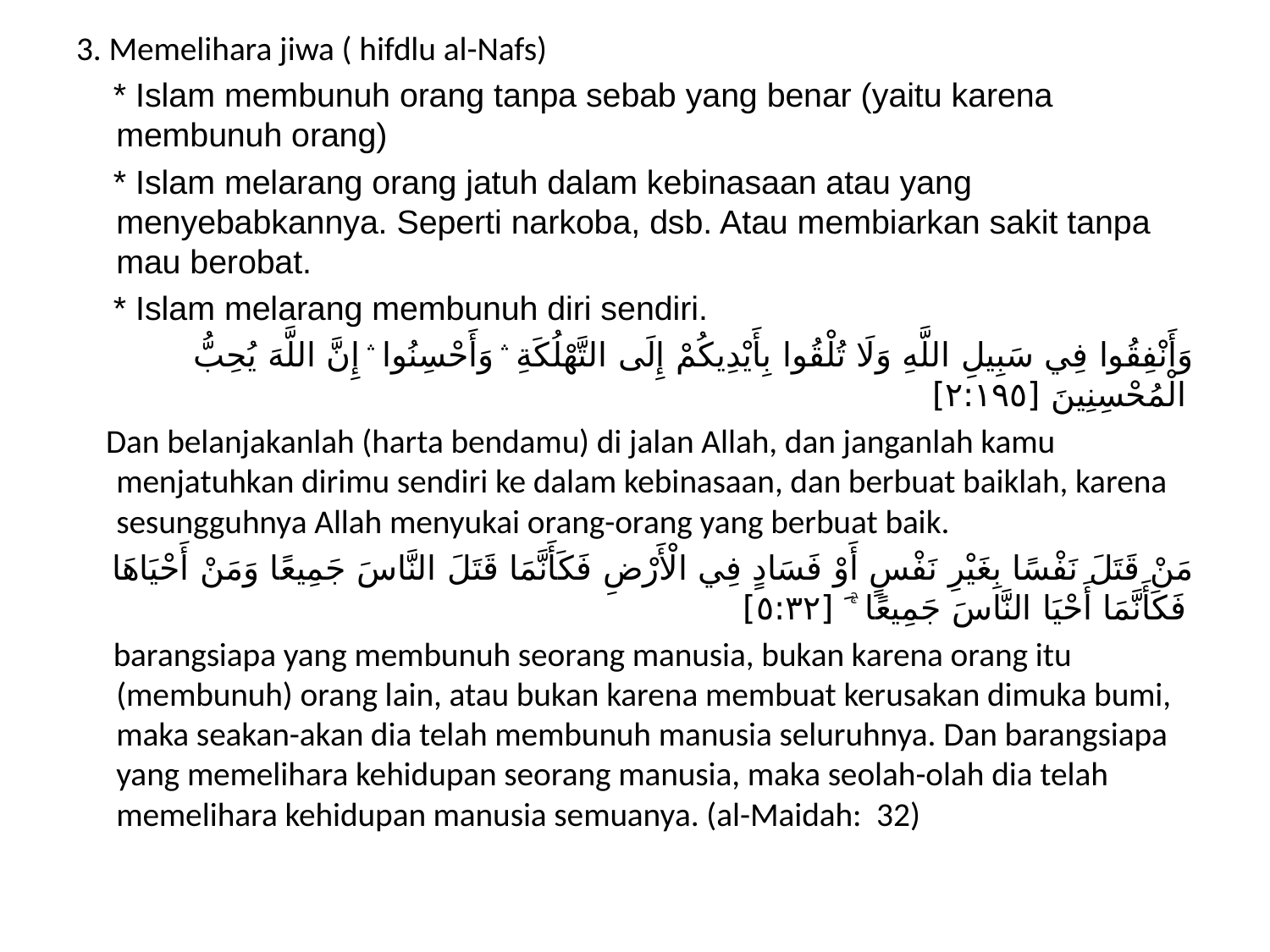

#
3. Memelihara jiwa ( hifdlu al-Nafs)
    * Islam membunuh orang tanpa sebab yang benar (yaitu karena membunuh orang)
    * Islam melarang orang jatuh dalam kebinasaan atau yang menyebabkannya. Seperti narkoba, dsb. Atau membiarkan sakit tanpa mau berobat.
    * Islam melarang membunuh diri sendiri.
وَأَنْفِقُوا فِي سَبِيلِ اللَّهِ وَلَا تُلْقُوا بِأَيْدِيكُمْ إِلَى التَّهْلُكَةِ ۛ وَأَحْسِنُوا ۛ إِنَّ اللَّهَ يُحِبُّ الْمُحْسِنِينَ [٢:١٩٥]
    Dan belanjakanlah (harta bendamu) di jalan Allah, dan janganlah kamu menjatuhkan dirimu sendiri ke dalam kebinasaan, dan berbuat baiklah, karena sesungguhnya Allah menyukai orang-orang yang berbuat baik.
 مَنْ قَتَلَ نَفْسًا بِغَيْرِ نَفْسٍ أَوْ فَسَادٍ فِي الْأَرْضِ فَكَأَنَّمَا قَتَلَ النَّاسَ جَمِيعًا وَمَنْ أَحْيَاهَا فَكَأَنَّمَا أَحْيَا النَّاسَ جَمِيعًا ۚ َ [٥:٣٢]
     barangsiapa yang membunuh seorang manusia, bukan karena orang itu (membunuh) orang lain, atau bukan karena membuat kerusakan dimuka bumi, maka seakan-akan dia telah membunuh manusia seluruhnya. Dan barangsiapa yang memelihara kehidupan seorang manusia, maka seolah-olah dia telah memelihara kehidupan manusia semuanya. (al-Maidah:  32)